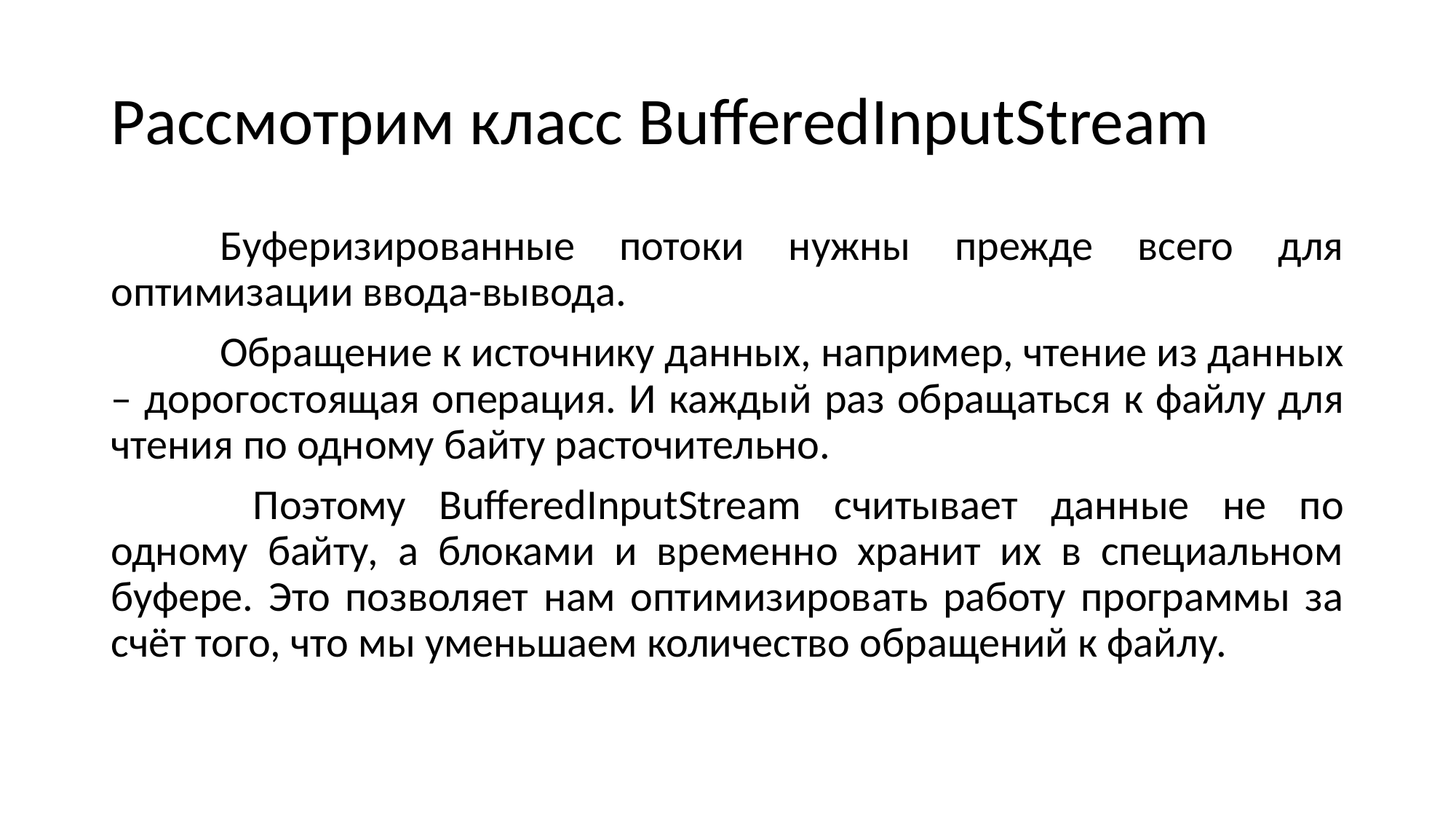

# Рассмотрим класс BufferedInputStream
	Буферизированные потоки нужны прежде всего для оптимизации ввода-вывода.
	Обращение к источнику данных, например, чтение из данных – дорогостоящая операция. И каждый раз обращаться к файлу для чтения по одному байту расточительно.
	 Поэтому BufferedInputStream считывает данные не по одному байту, а блоками и временно хранит их в специальном буфере. Это позволяет нам оптимизировать работу программы за счёт того, что мы уменьшаем количество обращений к файлу.